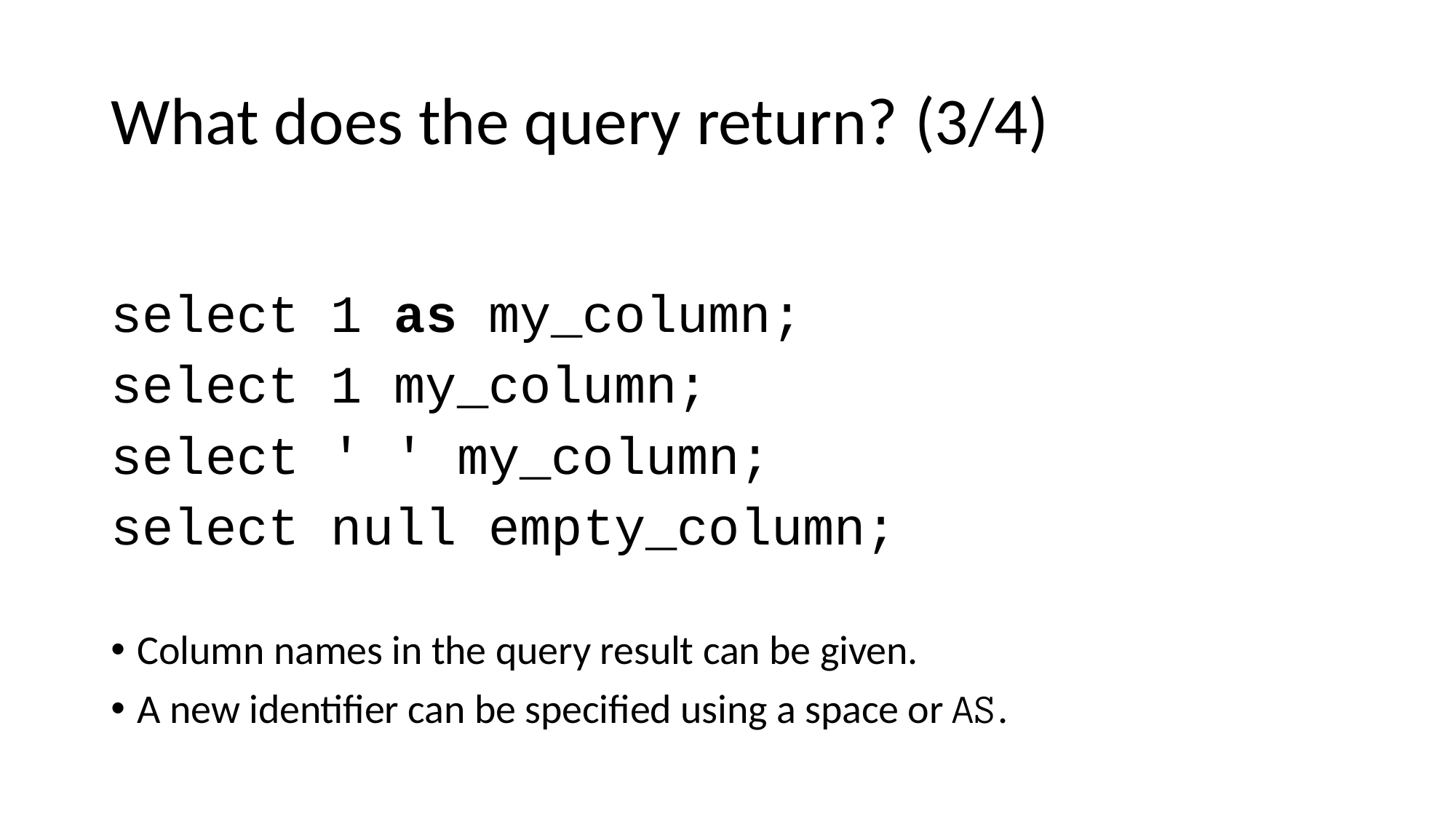

# What does the query return? (3/4)

select 1 as my_column;
select 1 my_column;
select ' ' my_column;
select null empty_column;

Column names in the query result can be given.
A new identifier can be specified using a space or AS.